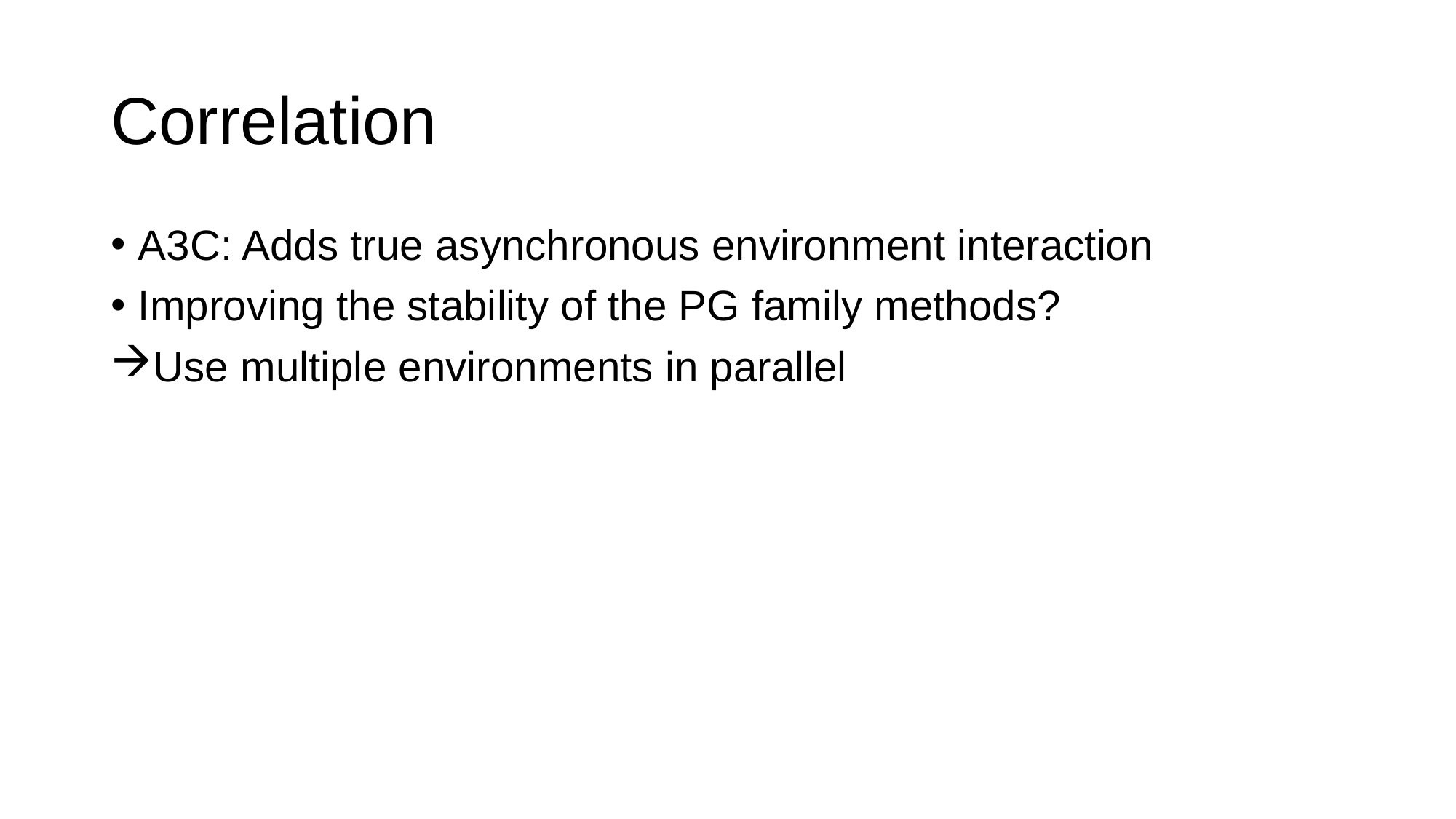

# Correlation
A3C: Adds true asynchronous environment interaction
Improving the stability of the PG family methods?
Use multiple environments in parallel